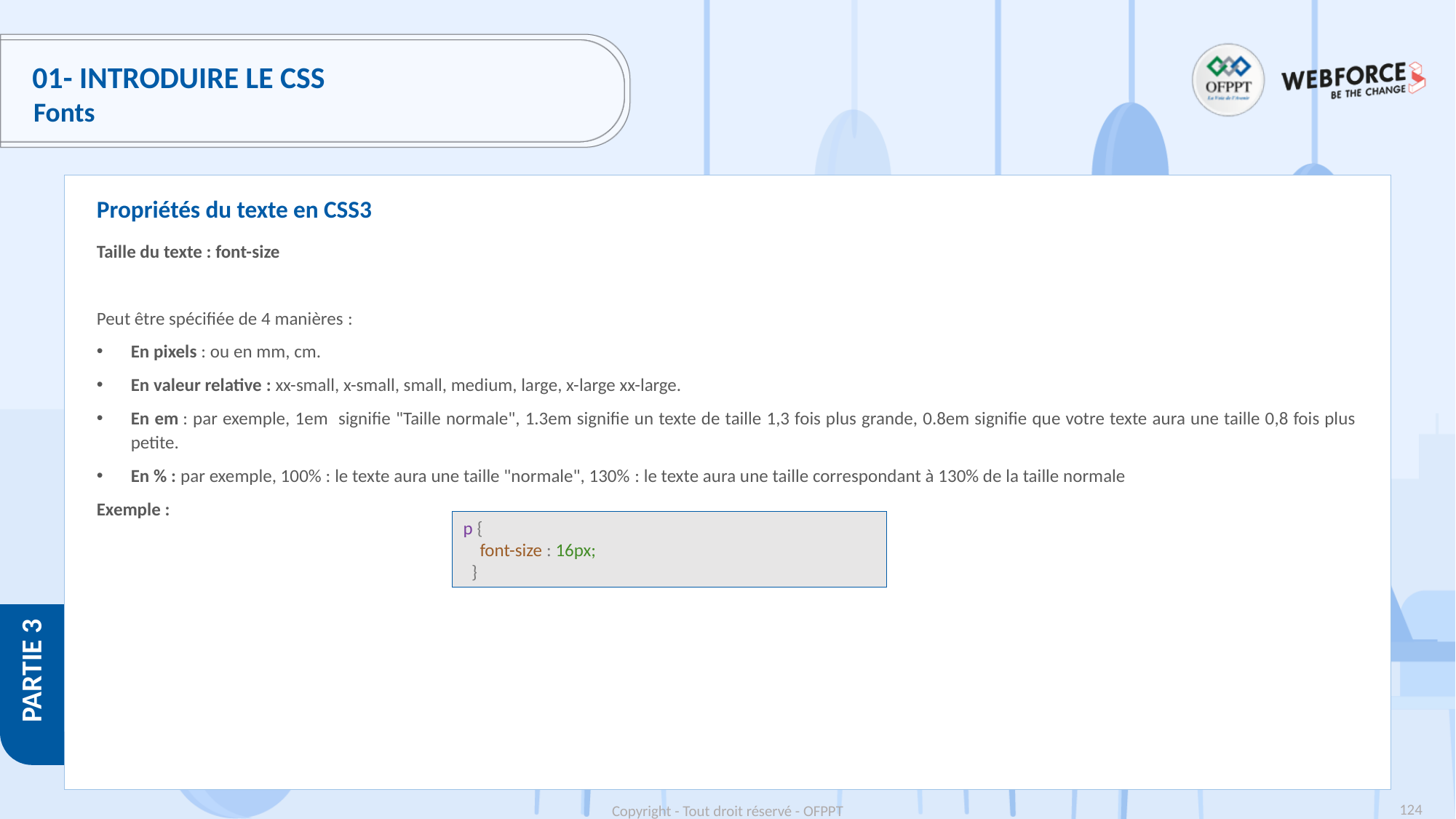

# 01- Introduire le CSS
Fonts
Propriétés du texte en CSS3

Taille du texte : font-size

Peut être spécifiée de 4 manières :
En pixels : ou en mm, cm.
En valeur relative : xx-small, x-small, small, medium, large, x-large xx-large.
En em : par exemple, 1em  signifie "Taille normale", 1.3em signifie un texte de taille 1,3 fois plus grande, 0.8em signifie que votre texte aura une taille 0,8 fois plus petite.
En % : par exemple, 100% : le texte aura une taille "normale", 130% : le texte aura une taille correspondant à 130% de la taille normale
Exemple :

p {
    font-size : 16px;
  }